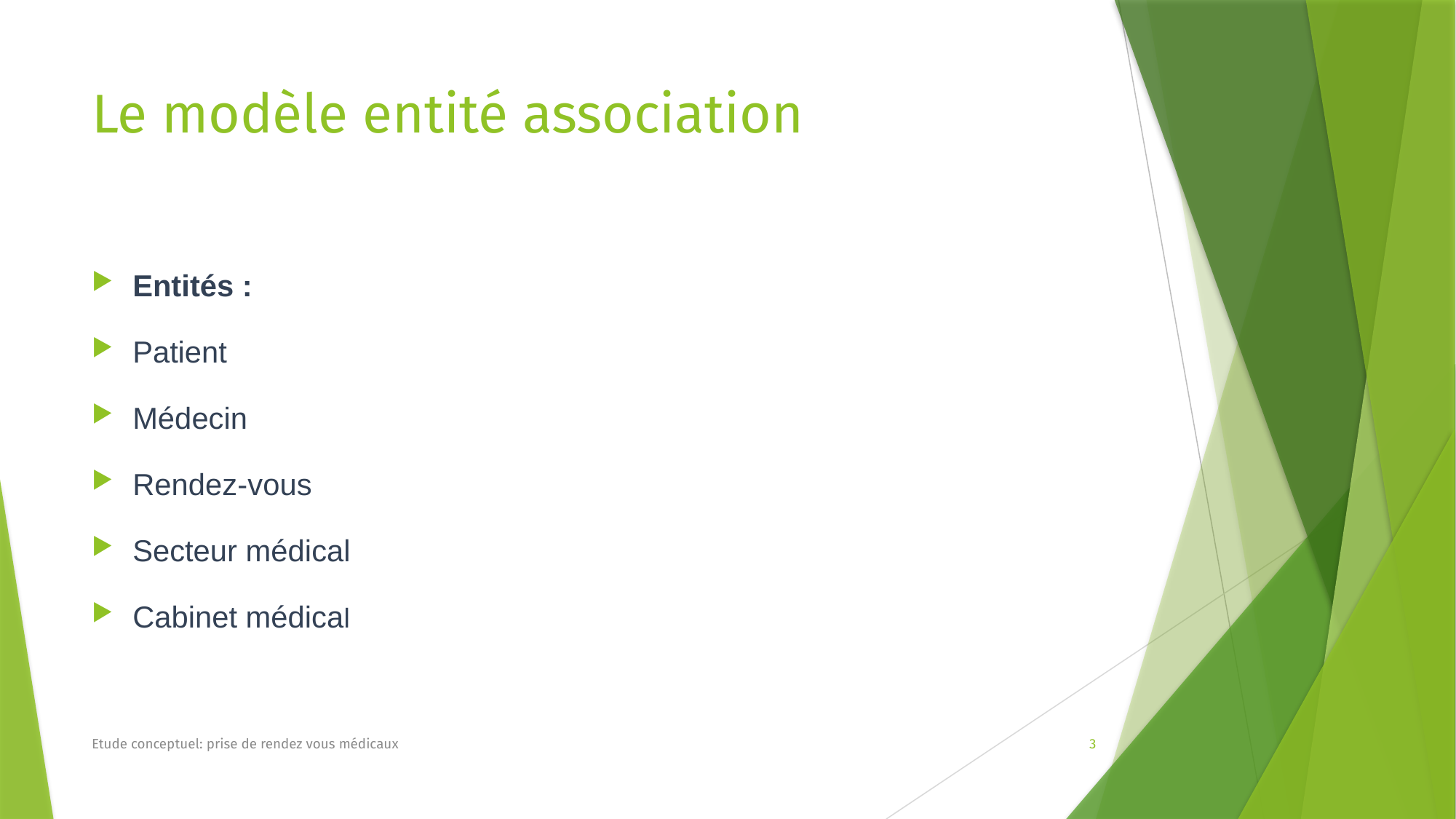

# Le modèle entité association
Entités :
Patient
Médecin
Rendez-vous
Secteur médical
Cabinet médical

Etude conceptuel: prise de rendez vous médicaux
3